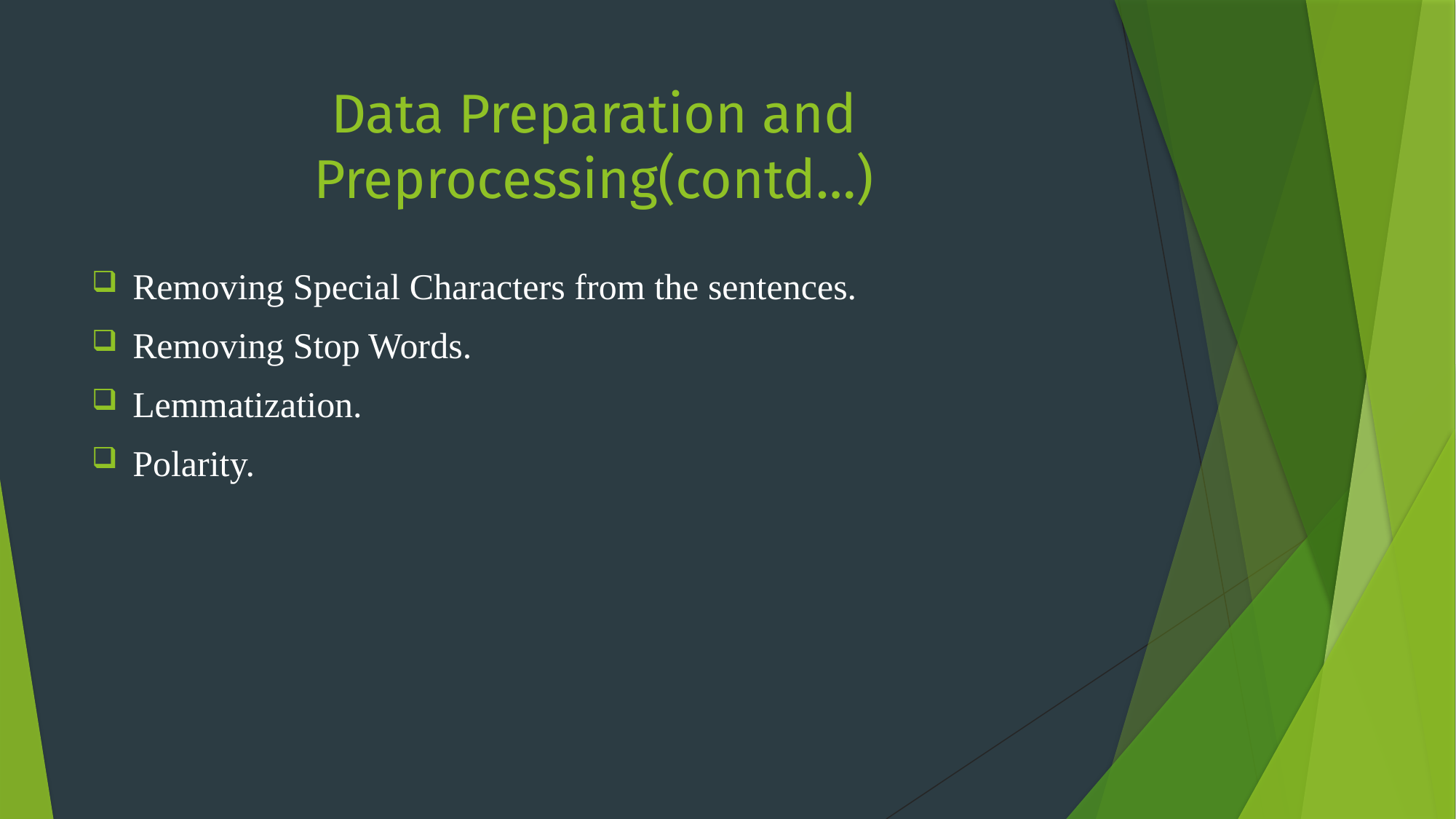

# Data Preparation and Preprocessing(contd…)
Removing Special Characters from the sentences.
Removing Stop Words.
Lemmatization.
Polarity.